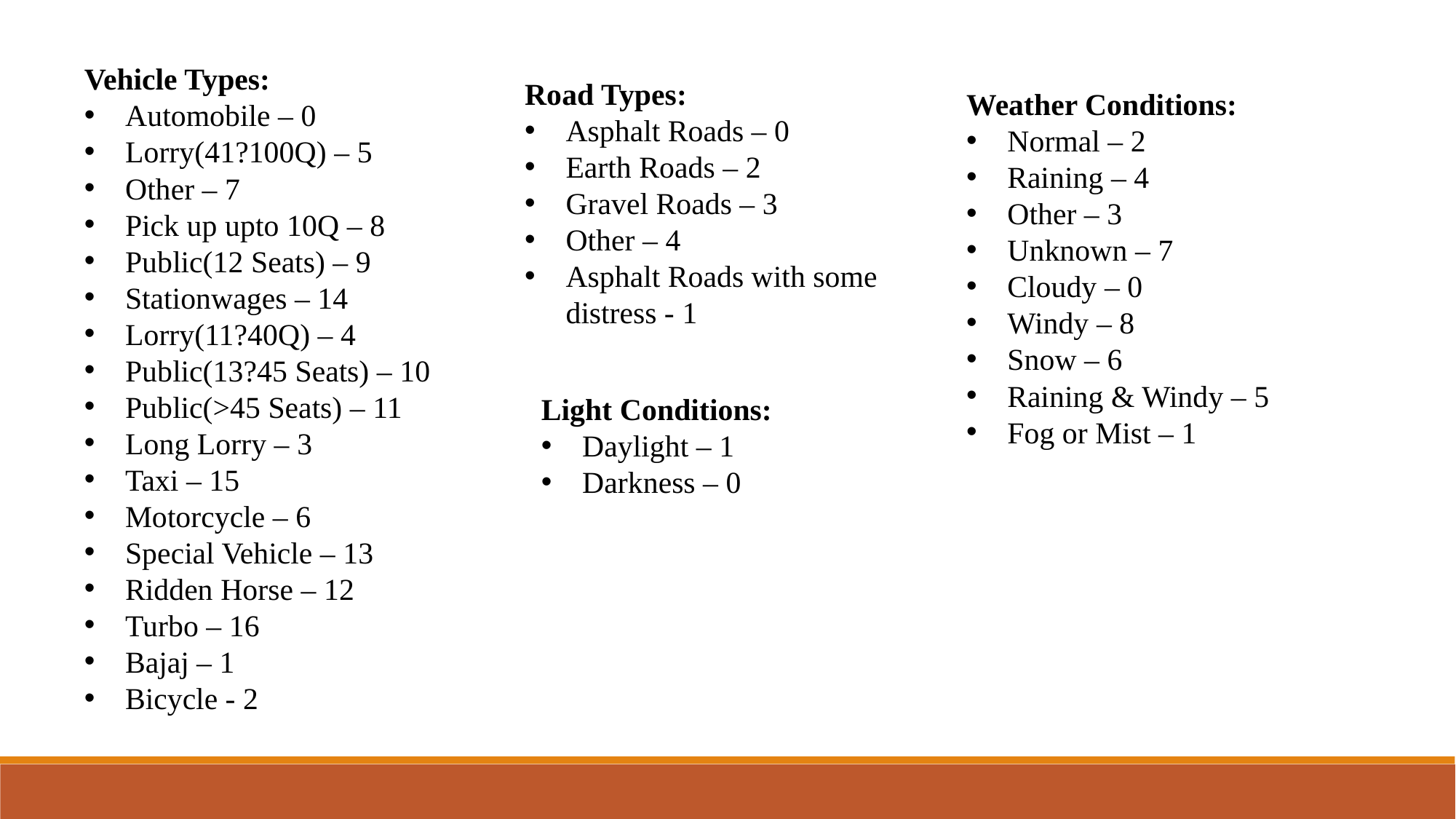

Vehicle Types:
Automobile – 0
Lorry(41?100Q) – 5
Other – 7
Pick up upto 10Q – 8
Public(12 Seats) – 9
Stationwages – 14
Lorry(11?40Q) – 4
Public(13?45 Seats) – 10
Public(>45 Seats) – 11
Long Lorry – 3
Taxi – 15
Motorcycle – 6
Special Vehicle – 13
Ridden Horse – 12
Turbo – 16
Bajaj – 1
Bicycle - 2
Road Types:
Asphalt Roads – 0
Earth Roads – 2
Gravel Roads – 3
Other – 4
Asphalt Roads with some distress - 1
Weather Conditions:
Normal – 2
Raining – 4
Other – 3
Unknown – 7
Cloudy – 0
Windy – 8
Snow – 6
Raining & Windy – 5
Fog or Mist – 1
Light Conditions:
Daylight – 1
Darkness – 0